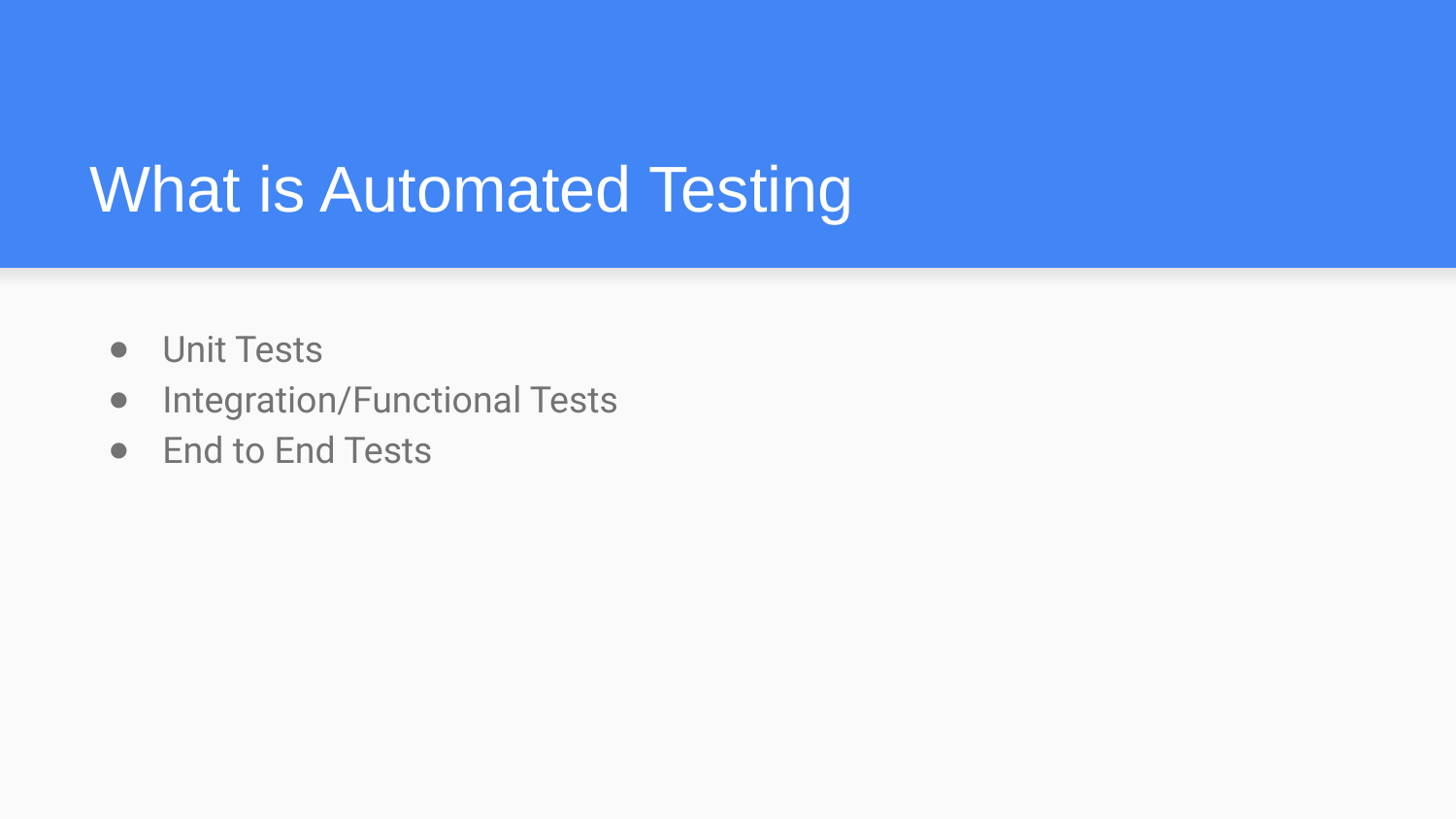

# What is Automated Testing
Unit Tests
Integration/Functional Tests
End to End Tests